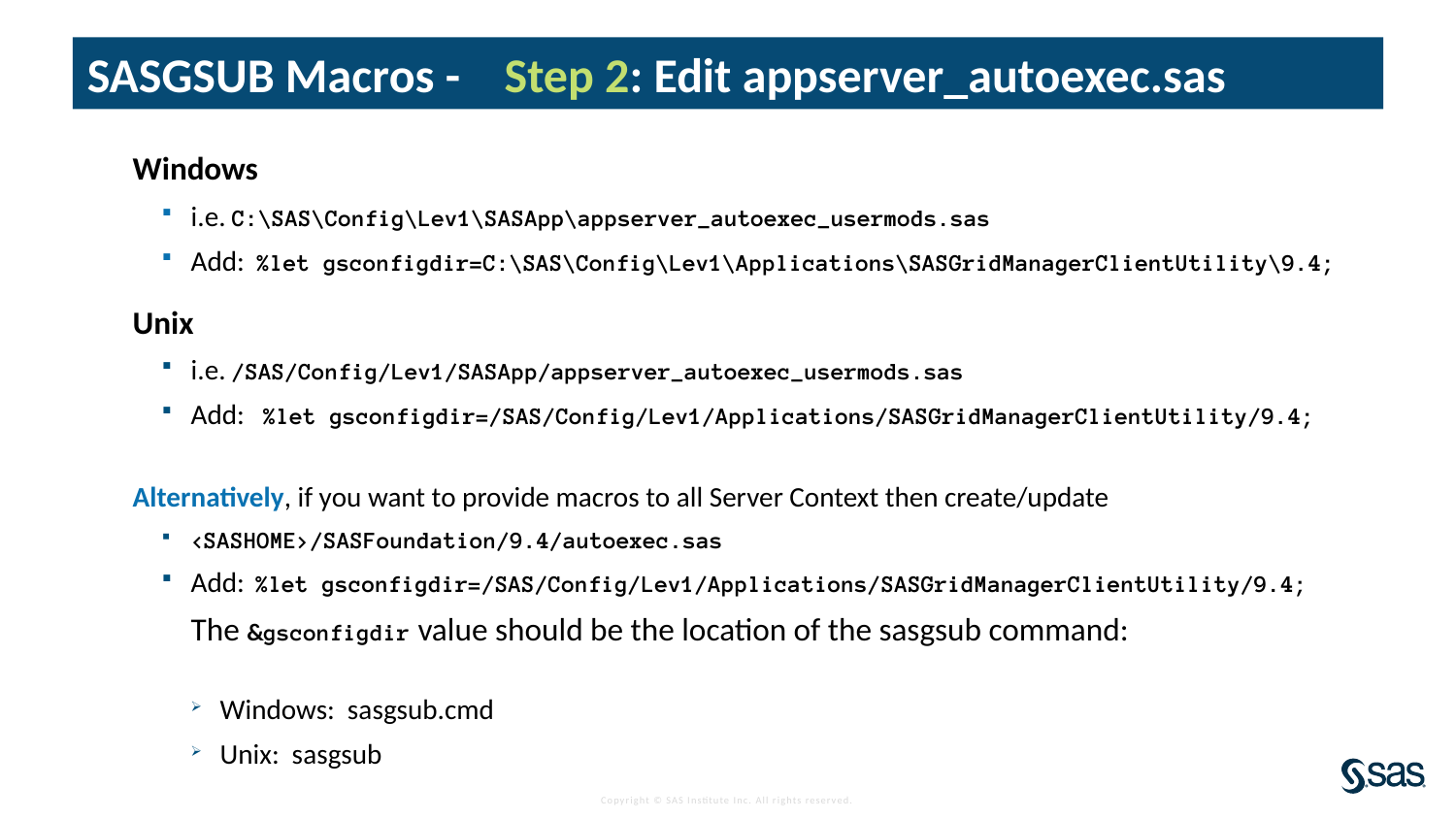

SASGSUB Macros -    Step 2: Edit appserver_autoexec.sas
Windows
i.e. C:\SAS\Config\Lev1\SASApp\appserver_autoexec_usermods.sas
Add:  %let gsconfigdir=C:\SAS\Config\Lev1\Applications\SASGridManagerClientUtility\9.4;
Unix
i.e. /SAS/Config/Lev1/SASApp/appserver_autoexec_usermods.sas
Add:  %let gsconfigdir=/SAS/Config/Lev1/Applications/SASGridManagerClientUtility/9.4;
Alternatively, if you want to provide macros to all Server Context then create/update
<SASHOME>/SASFoundation/9.4/autoexec.sas
Add:  %let gsconfigdir=/SAS/Config/Lev1/Applications/SASGridManagerClientUtility/9.4;
    The &gsconfigdir value should be the location of the sasgsub command:
Windows:  sasgsub.cmd
Unix:  sasgsub